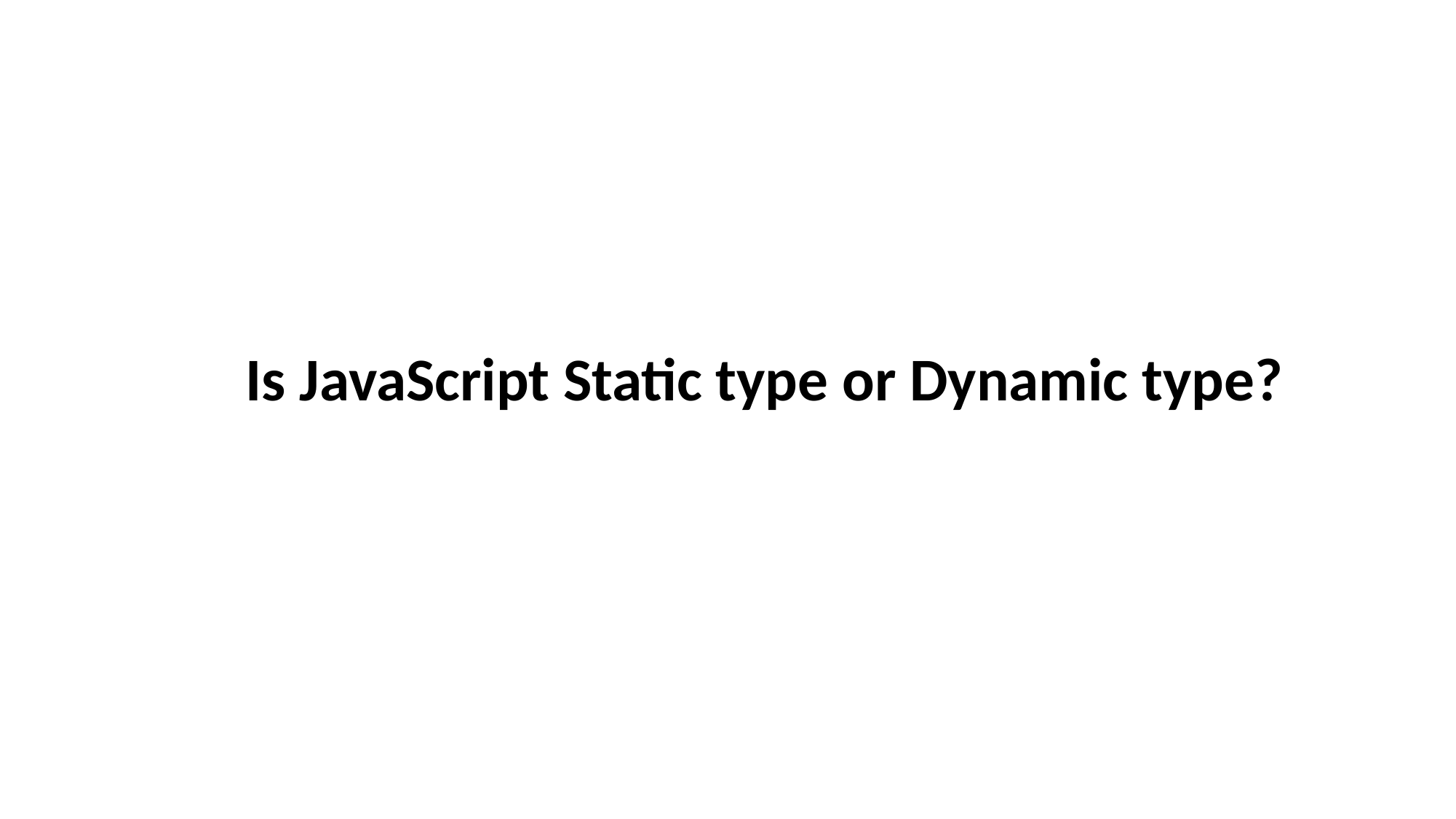

Is JavaScript Static type or Dynamic type?